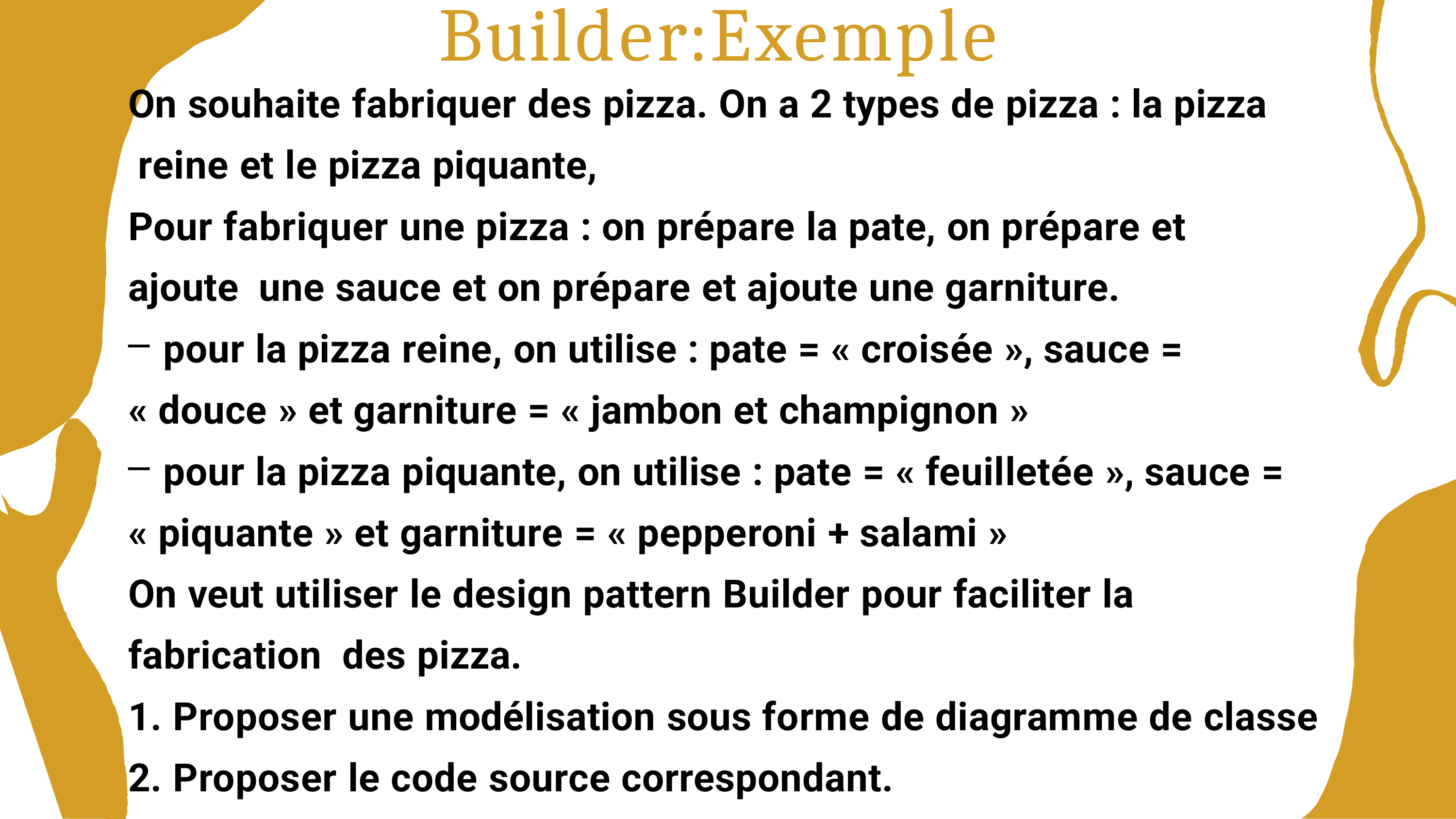

# Builder:Exemple

On souhaite fabriquer des pizza. On a 2 types de pizza : la pizza  reine et le pizza piquante,
Pour fabriquer une pizza : on prépare la pate, on prépare et ajoute  une sauce et on prépare et ajoute une garniture.
pour la pizza reine, on utilise : pate = « croisée », sauce =
« douce » et garniture = « jambon et champignon »
pour la pizza piquante, on utilise : pate = « feuilletée », sauce =
« piquante » et garniture = « pepperoni + salami »
On veut utiliser le design pattern Builder pour faciliter la fabrication  des pizza.
Proposer une modélisation sous forme de diagramme de classe
Proposer le code source correspondant.